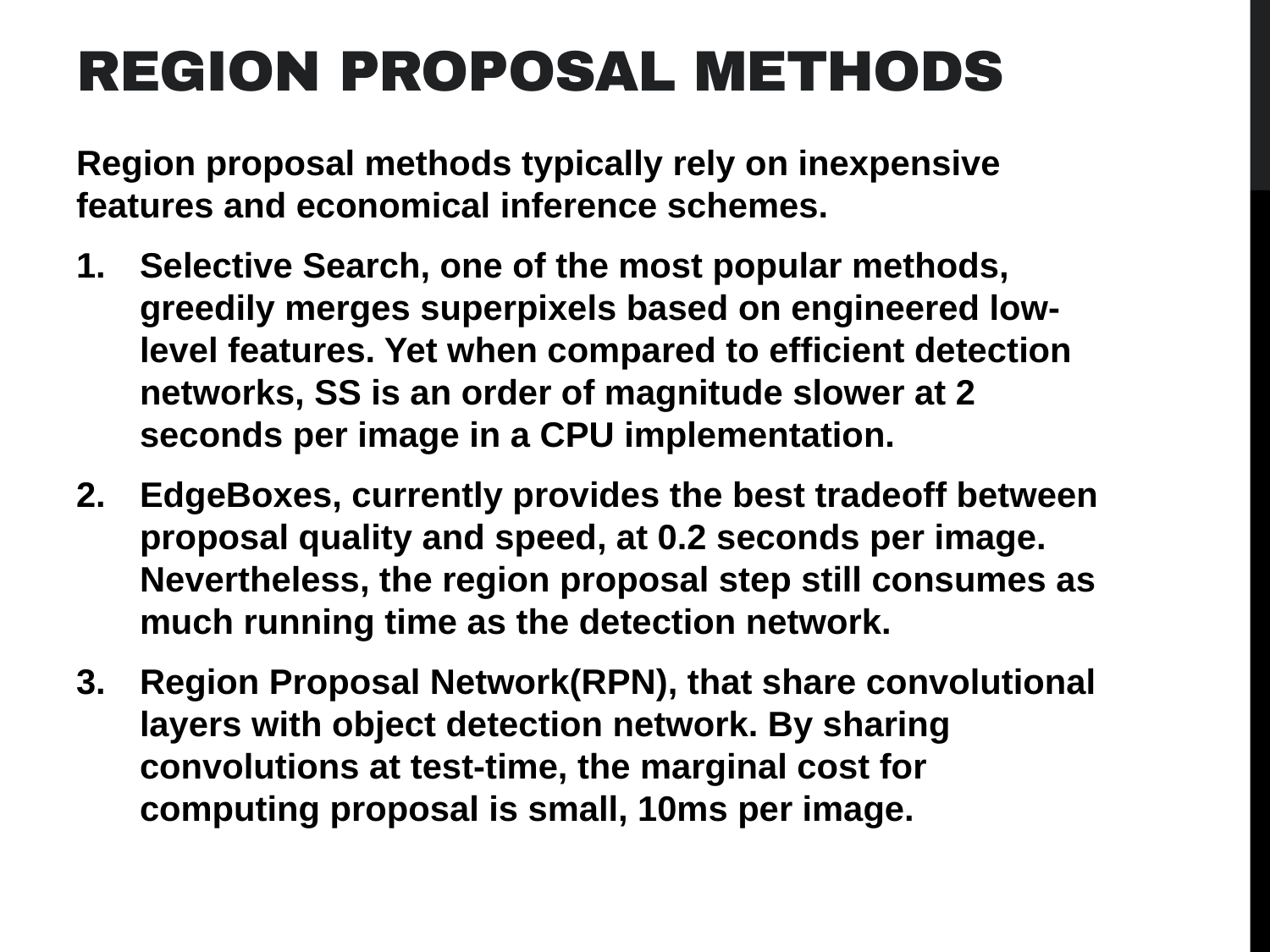

# Region proposal methods
Region proposal methods typically rely on inexpensive features and economical inference schemes.
Selective Search, one of the most popular methods, greedily merges superpixels based on engineered low-level features. Yet when compared to efficient detection networks, SS is an order of magnitude slower at 2 seconds per image in a CPU implementation.
EdgeBoxes, currently provides the best tradeoff between proposal quality and speed, at 0.2 seconds per image. Nevertheless, the region proposal step still consumes as much running time as the detection network.
Region Proposal Network(RPN), that share convolutional layers with object detection network. By sharing convolutions at test-time, the marginal cost for computing proposal is small, 10ms per image.